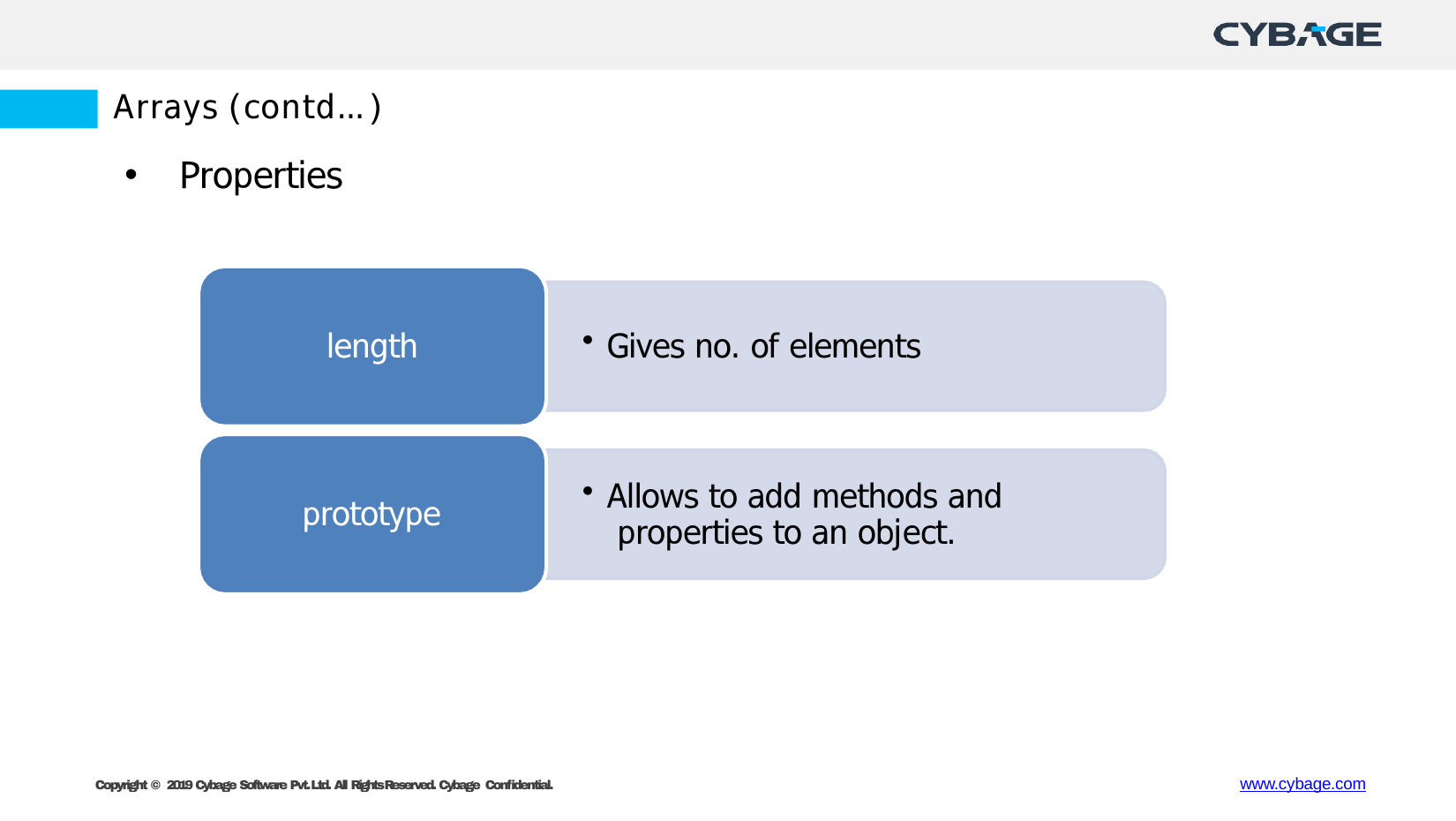

# Arrays (contd…)
Properties

length
Gives no. of elements

Allows to add methods and  properties to an object.
prototype
www.cybage.com
Copyright © 2019 Cybage Software Pvt. Ltd. All Rights Reserved. Cybage Confidential.